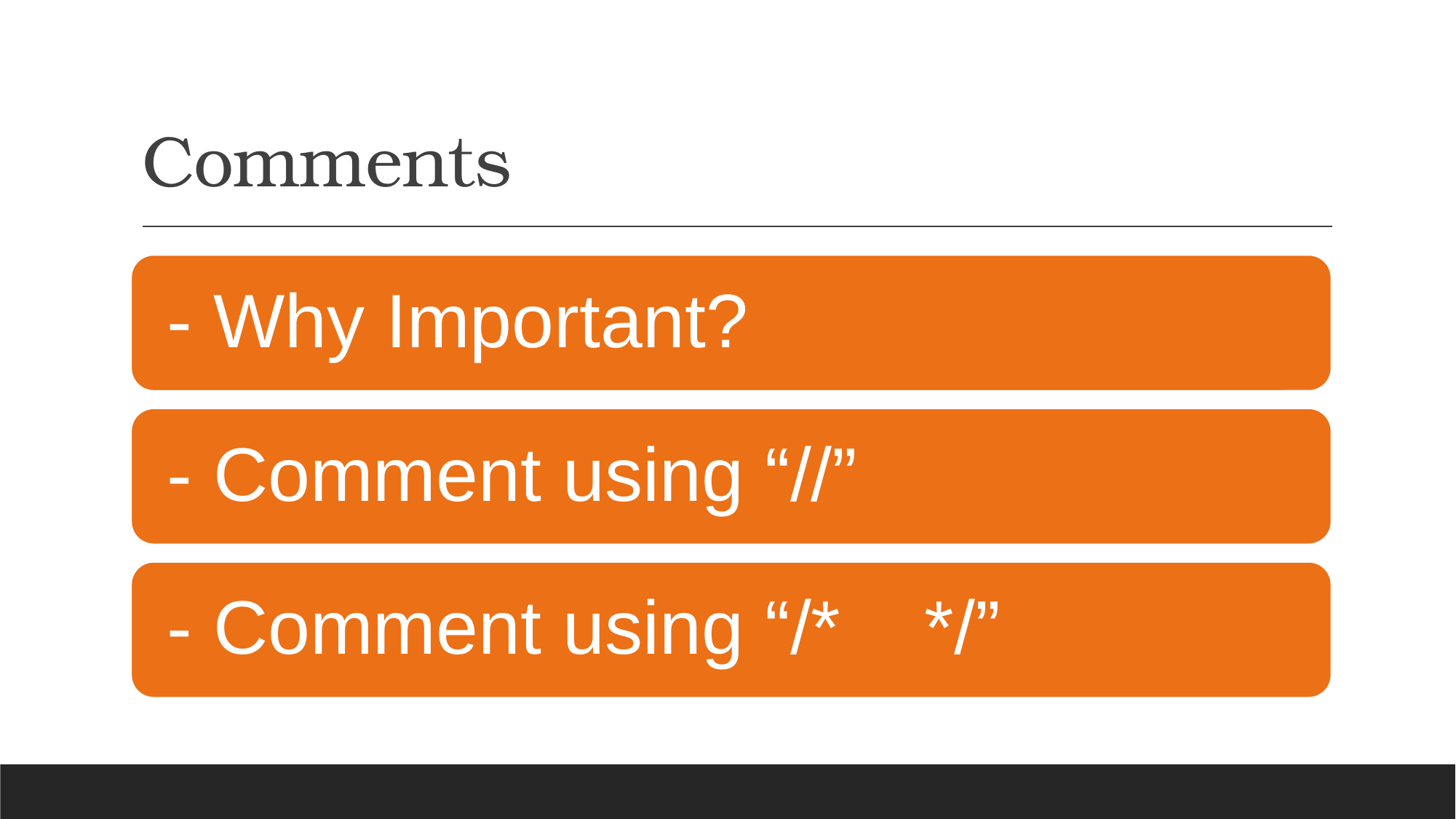

# Comments
- Why Important?
- Comment using “//”
- Comment using “/*    */”